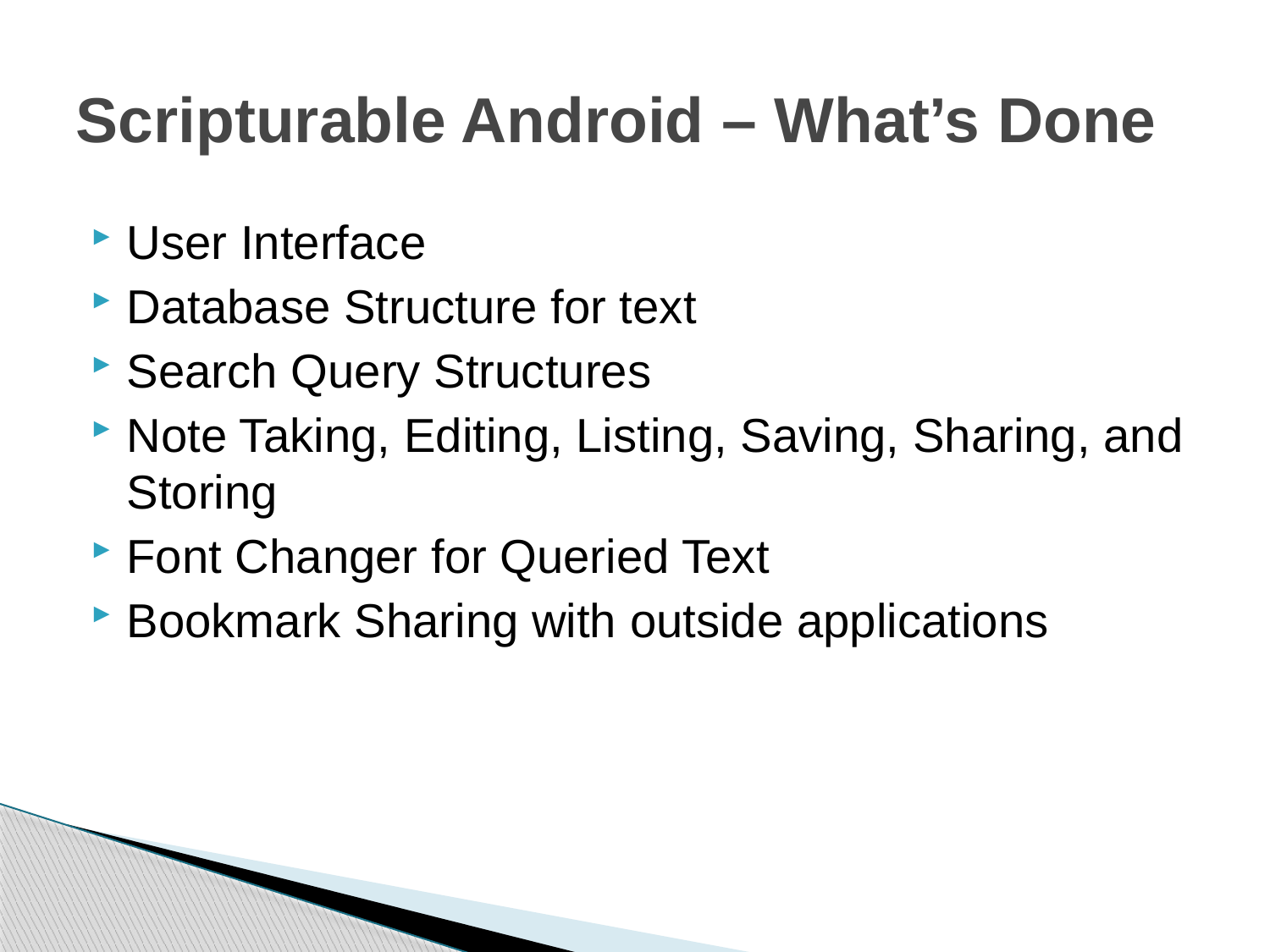

# Scripturable Android – What’s Done
User Interface
Database Structure for text
Search Query Structures
Note Taking, Editing, Listing, Saving, Sharing, and Storing
Font Changer for Queried Text
Bookmark Sharing with outside applications